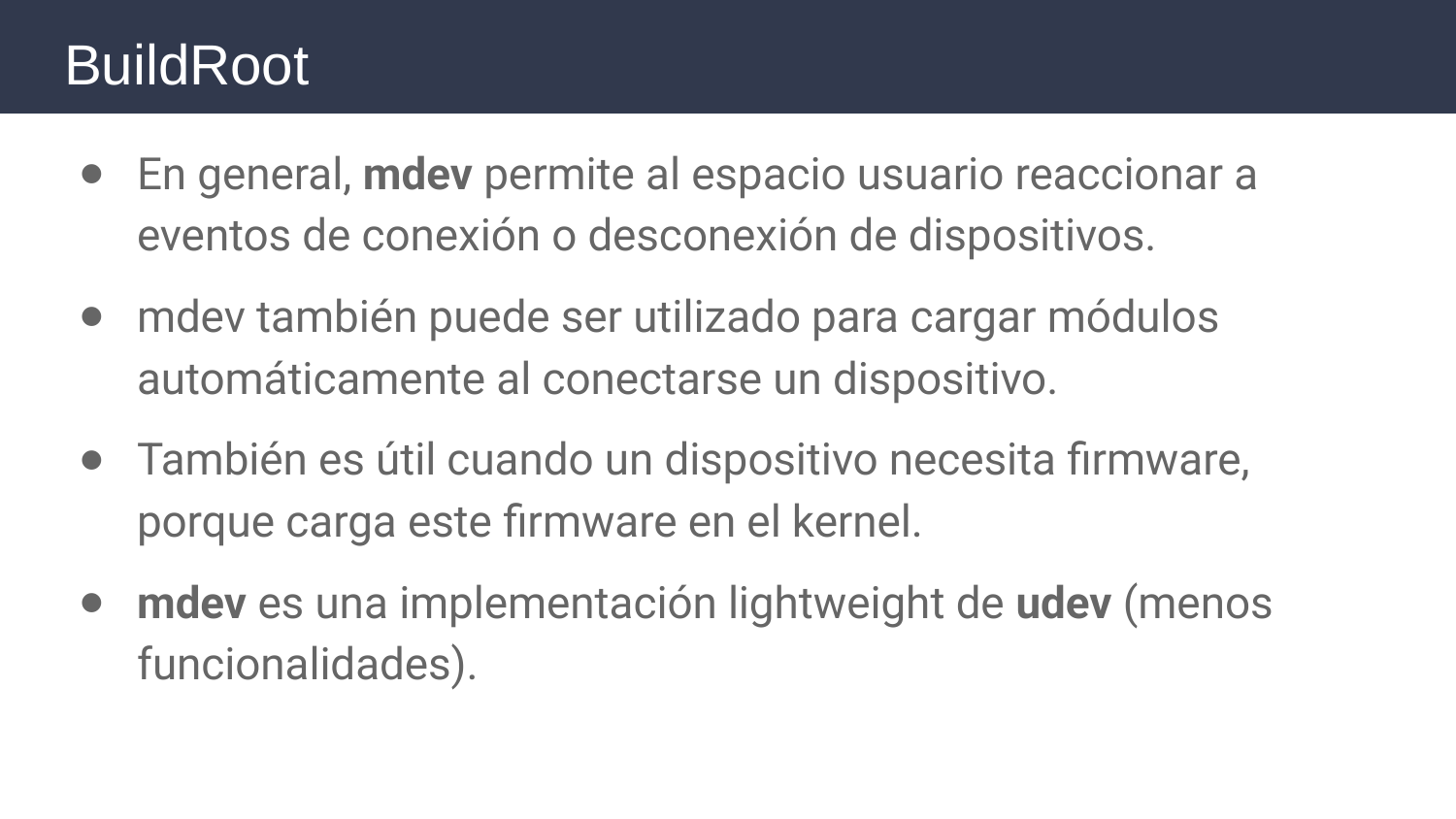

# BuildRoot

En general, mdev permite al espacio usuario reaccionar a eventos de conexión o desconexión de dispositivos.
mdev también puede ser utilizado para cargar módulos automáticamente al conectarse un dispositivo.
También es útil cuando un dispositivo necesita firmware, porque carga este firmware en el kernel.
mdev es una implementación lightweight de udev (menos funcionalidades).